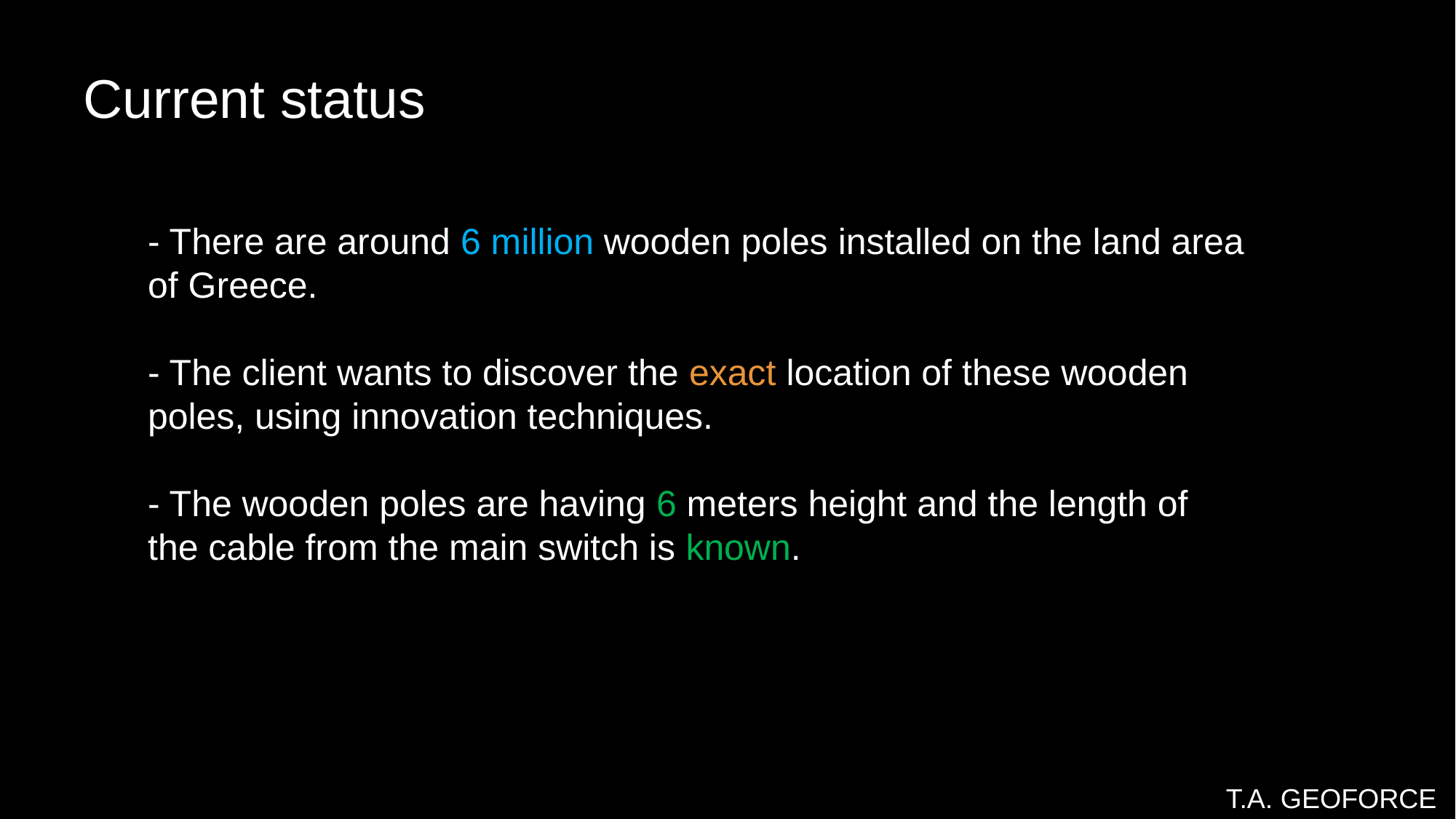

Current status
- There are around 6 million wooden poles installed on the land area of Greece.

- The client wants to discover the exact location of these wooden poles, using innovation techniques.

- The wooden poles are having 6 meters height and the length of the cable from the main switch is known.
T.A. GEOFORCE